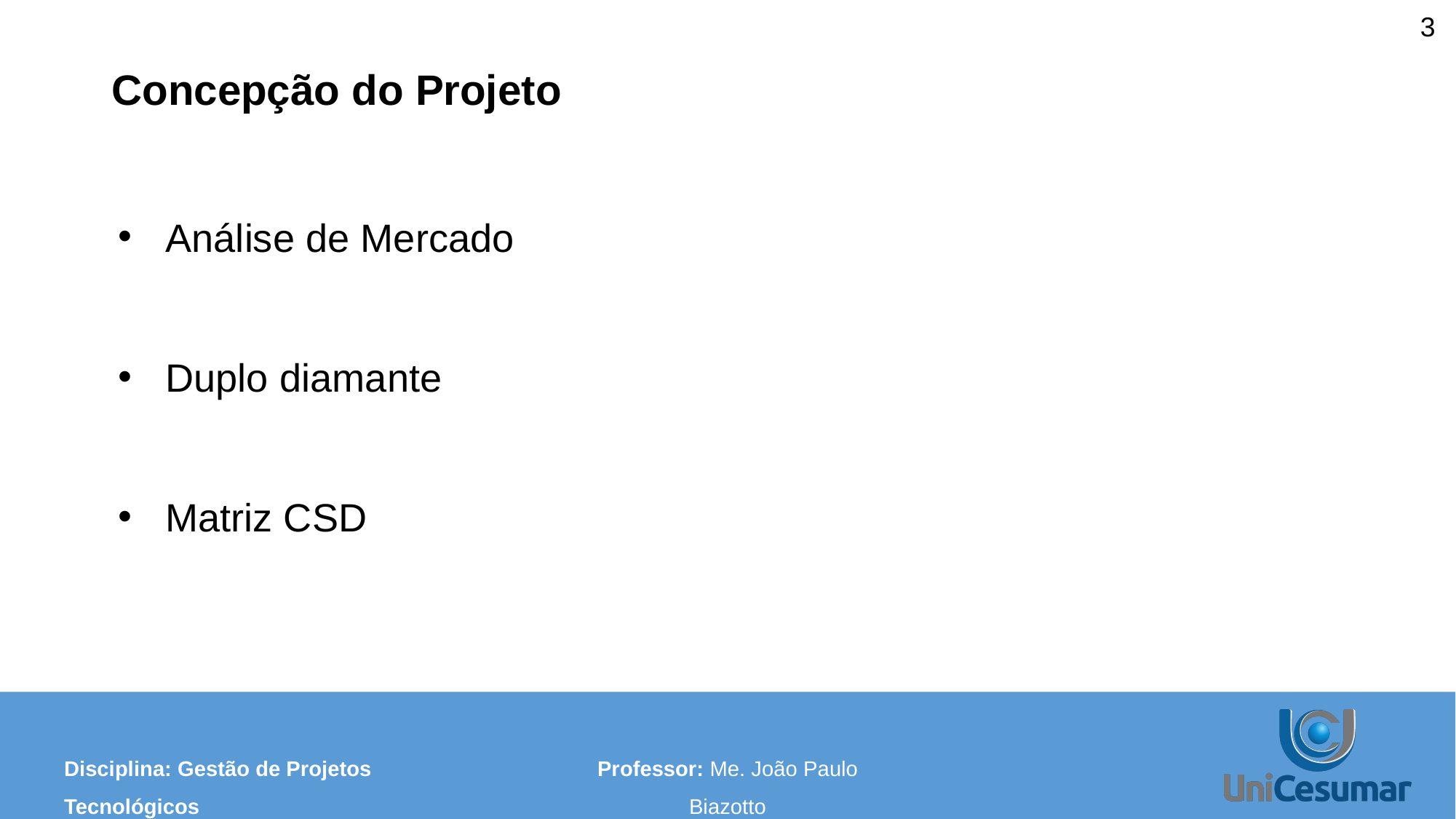

3
# Concepção do Projeto
Análise de Mercado

Duplo diamante

Matriz CSD